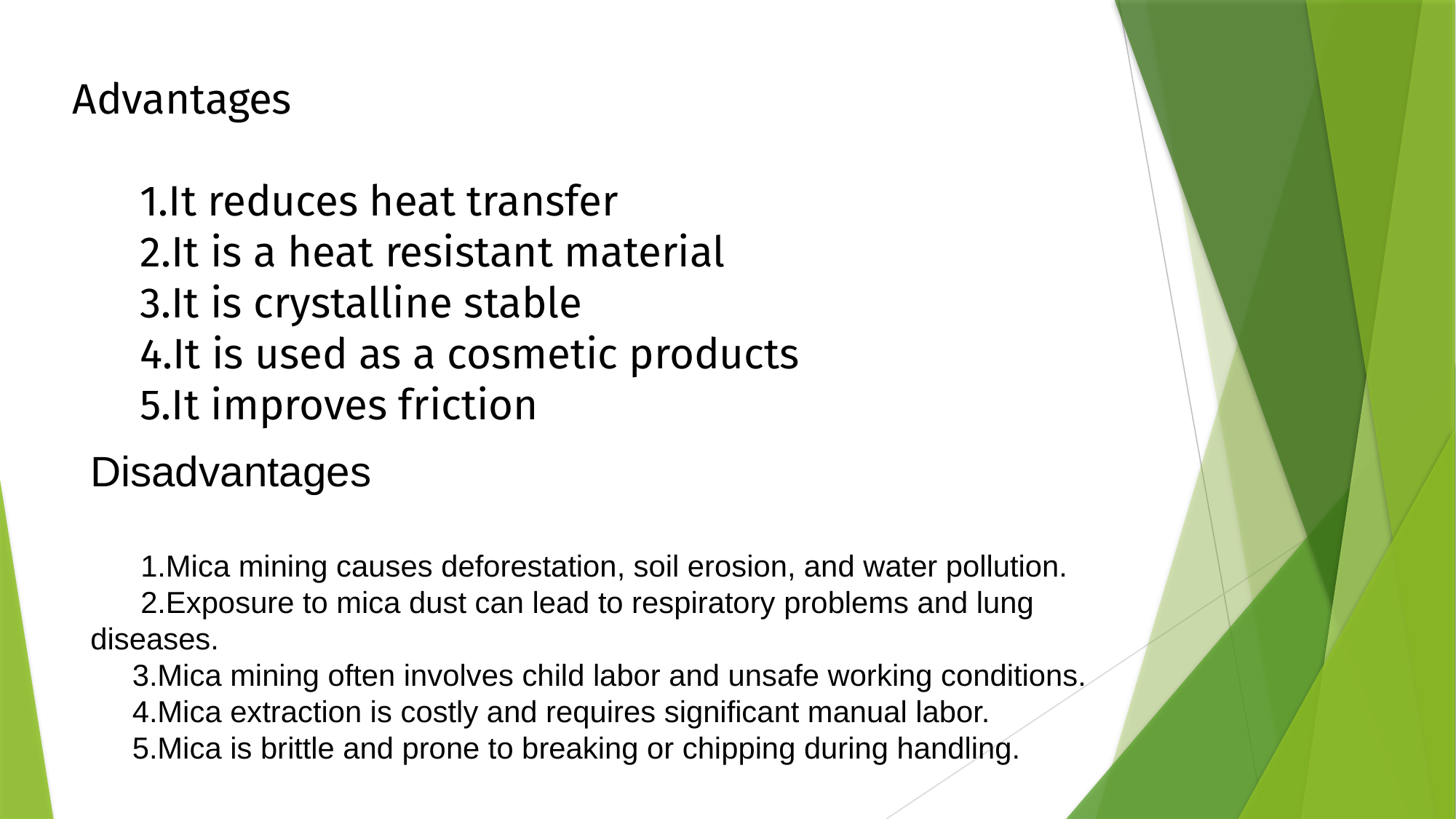

Advantages

      1.It reduces heat transfer
      2.It is a heat resistant material
      3.It is crystalline stable
      4.It is used as a cosmetic products
      5.It improves friction
Disadvantages

      1.Mica mining causes deforestation, soil erosion, and water pollution.
      2.Exposure to mica dust can lead to respiratory problems and lung          diseases.
     3.Mica mining often involves child labor and unsafe working conditions.
     4.Mica extraction is costly and requires significant manual labor.
     5.Mica is brittle and prone to breaking or chipping during handling.